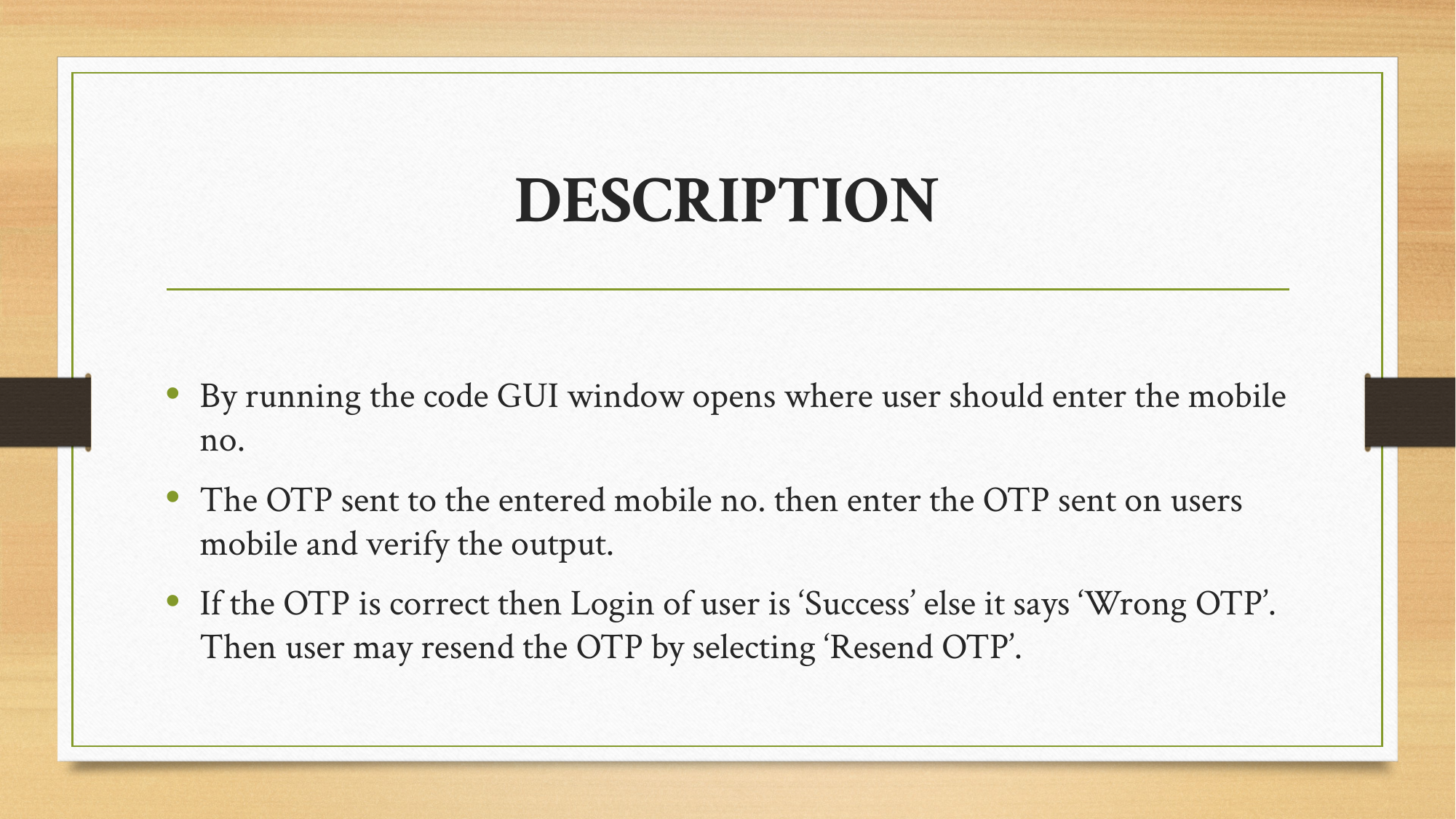

# DESCRIPTION

By running the code GUI window opens where user should enter the mobile no.
The OTP sent to the entered mobile no. then enter the OTP sent on users mobile and verify the output.
If the OTP is correct then Login of user is ‘Success’ else it says ‘Wrong OTP’. Then user may resend the OTP by selecting ‘Resend OTP’.